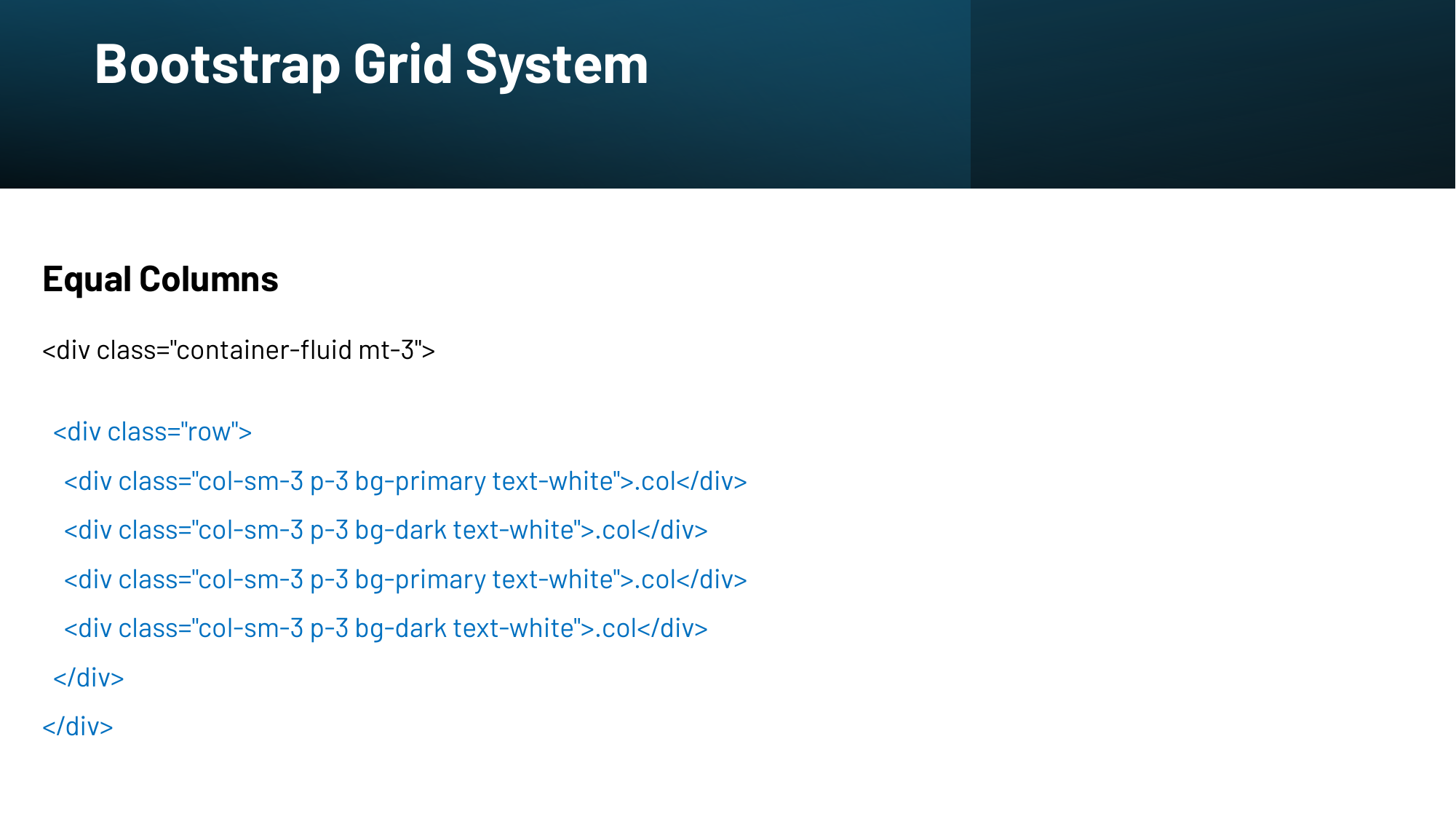

# Bootstrap Grid System
Equal Columns

<div class="container-fluid mt-3">

  <div class="row">
    <div class="col-sm-3 p-3 bg-primary text-white">.col</div>
    <div class="col-sm-3 p-3 bg-dark text-white">.col</div>
    <div class="col-sm-3 p-3 bg-primary text-white">.col</div>
    <div class="col-sm-3 p-3 bg-dark text-white">.col</div>
  </div>
</div>